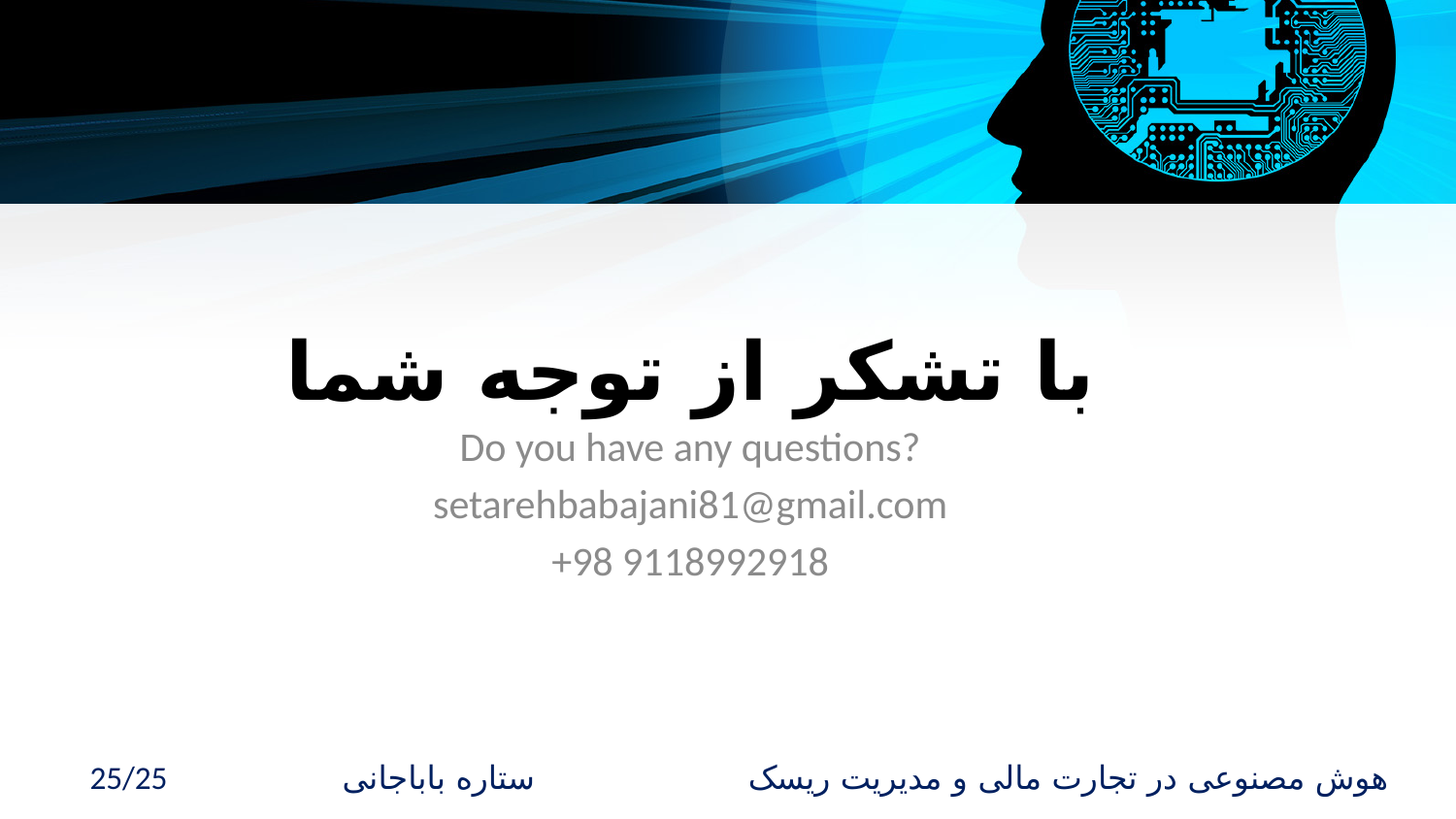

# با تشکر از توجه شما
Do you have any questions?
setarehbabajani81@gmail.com
+98 9118992918
25/25                        هوش مصنوعی در تجارت مالی و مدیریت ریسک                     ستاره باباجانی